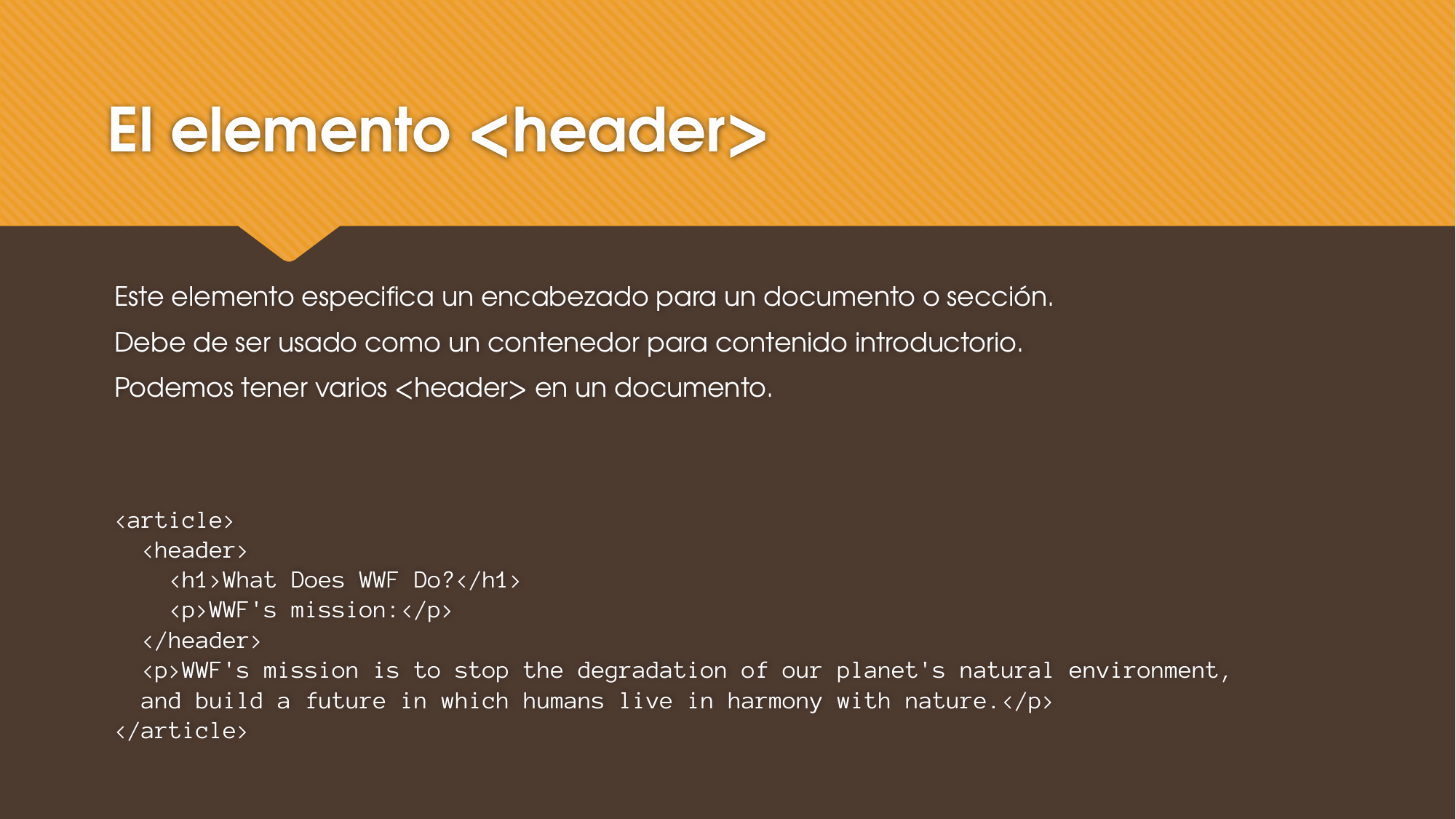

# El elemento <header>
Este elemento especifica un encabezado para un documento o sección.
Debe de ser usado como un contenedor para contenido introductorio.
Podemos tener varios <header> en un documento.

<article>
  <header>
    <h1>What Does WWF Do?</h1>
    <p>WWF's mission:</p>
  </header>
  <p>WWF's mission is to stop the degradation of our planet's natural environment,
  and build a future in which humans live in harmony with nature.</p>
</article>